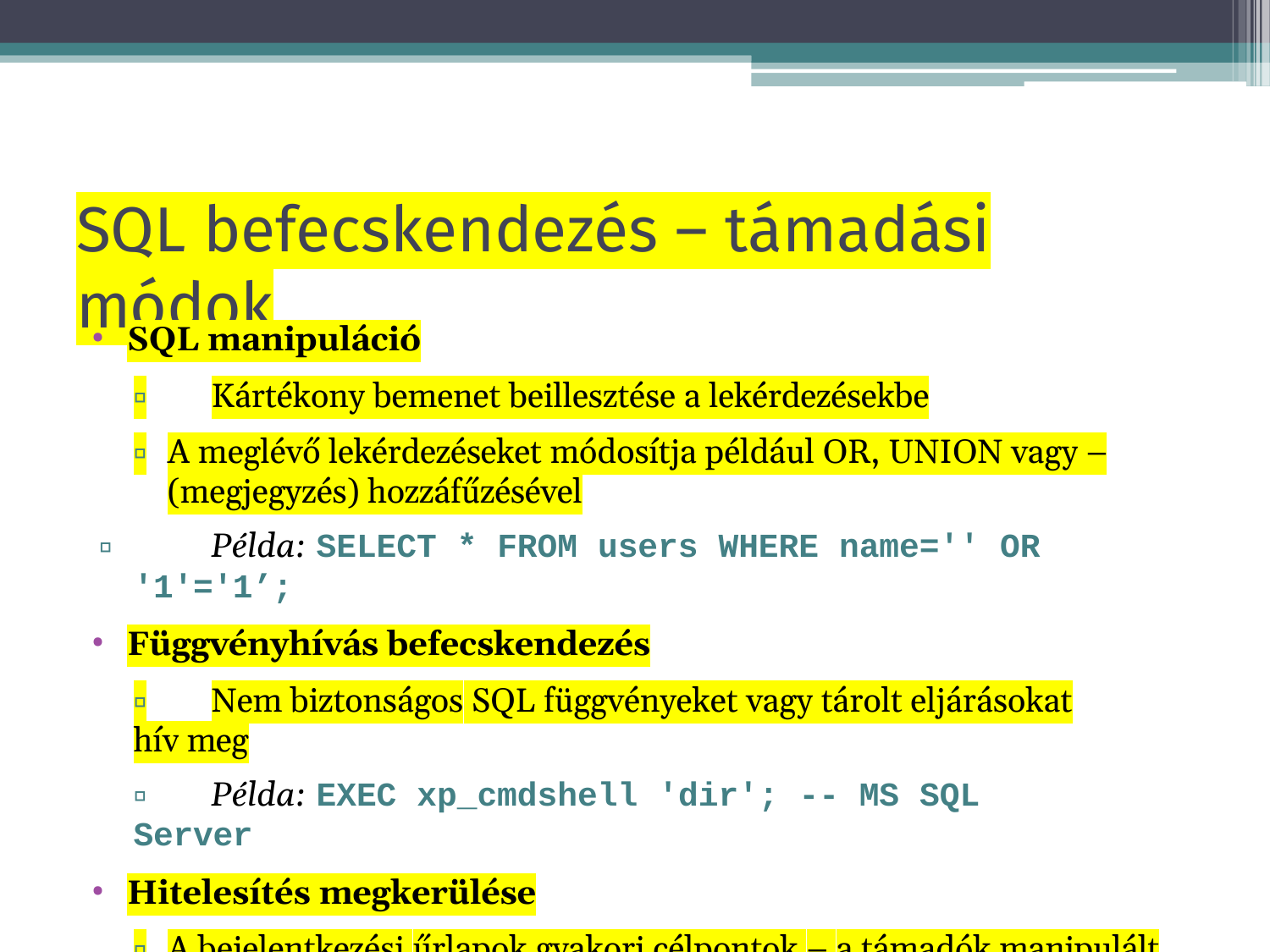

# SQL befecskendezés – támadási módok
SQL manipuláció
▫	Kártékony bemenet beillesztése a lekérdezésekbe
▫	A meglévő lekérdezéseket módosítja például OR, UNION vagy – (megjegyzés) hozzáfűzésével
▫	Példa: SELECT * FROM users WHERE name='' OR '1'='1’;
Függvényhívás befecskendezés
▫	Nem biztonságos SQL függvényeket vagy tárolt eljárásokat hív meg
▫	Példa: EXEC xp_cmdshell 'dir'; -- MS SQL Server
Hitelesítés megkerülése
▫	A bejelentkezési űrlapok gyakori célpontok – a támadók manipulált bemenetet használnak, hogy azonosító adatok nélkül lépjenek be